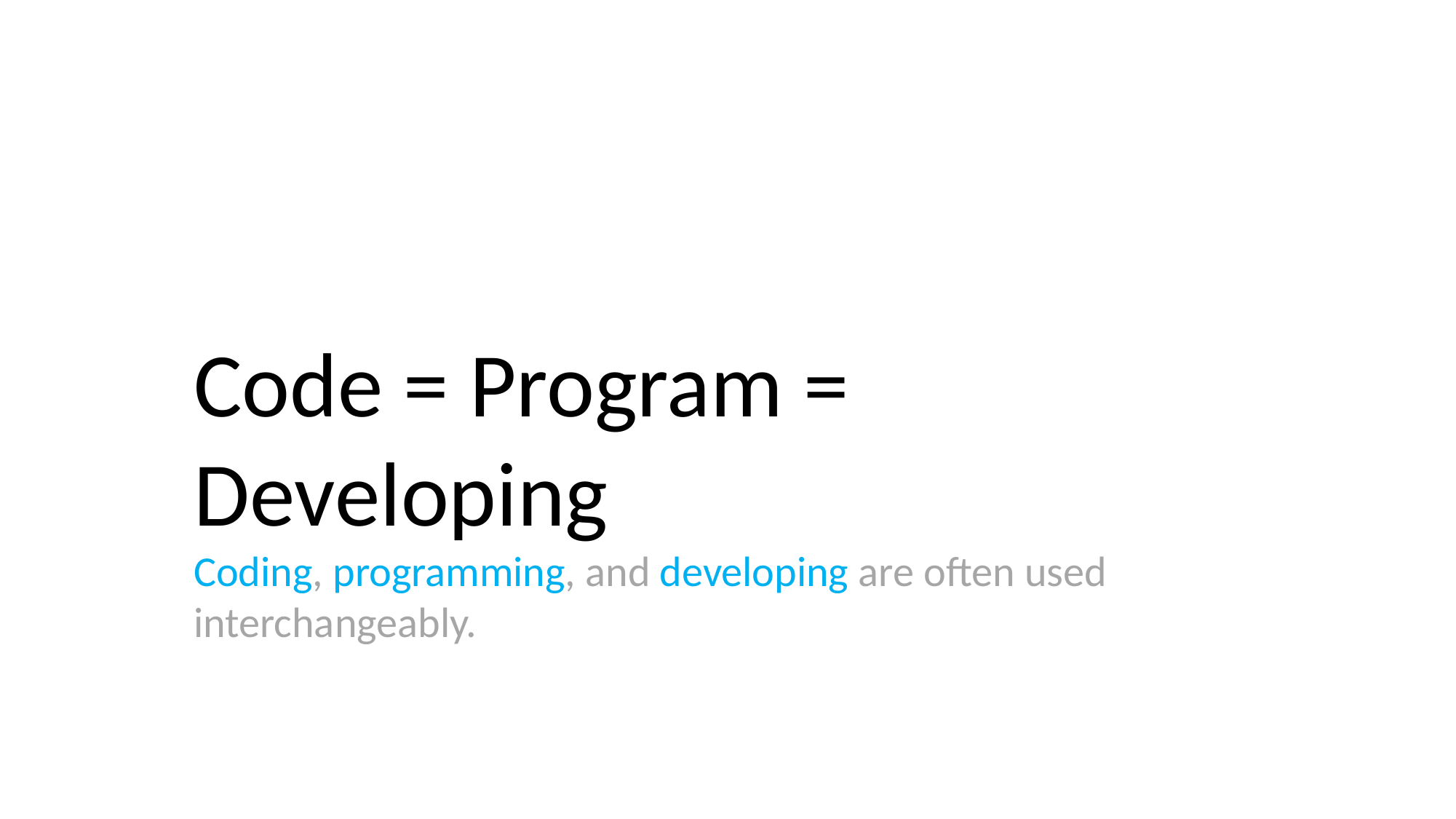

Code = Program = Developing
Coding, programming, and developing are often used interchangeably.